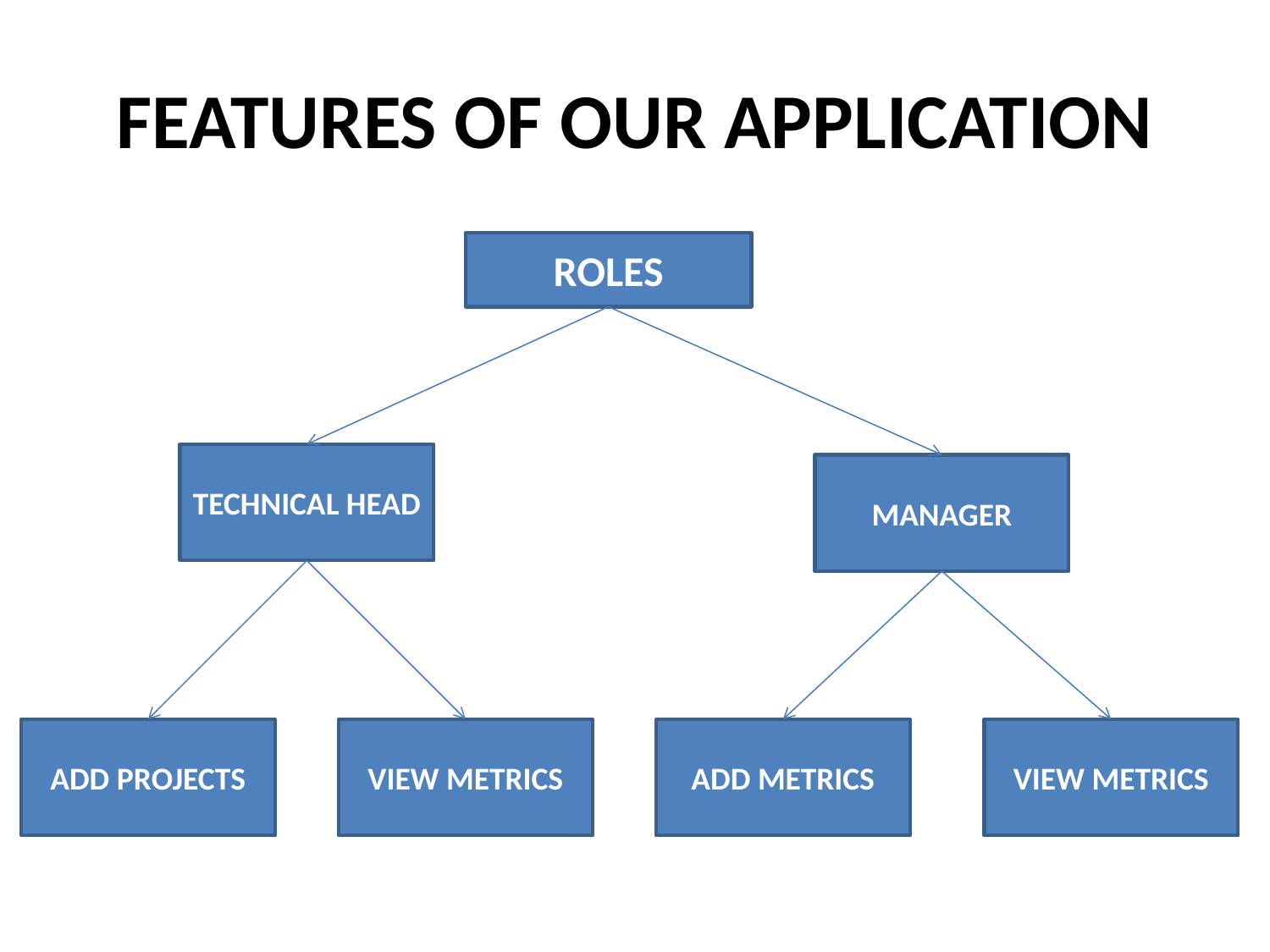

# FEATURES OF OUR APPLICATION

ROLES

TECHNICAL HEAD
MANAGER
ADD PROJECTS
VIEW METRICS
ADD METRICS
VIEW METRICS